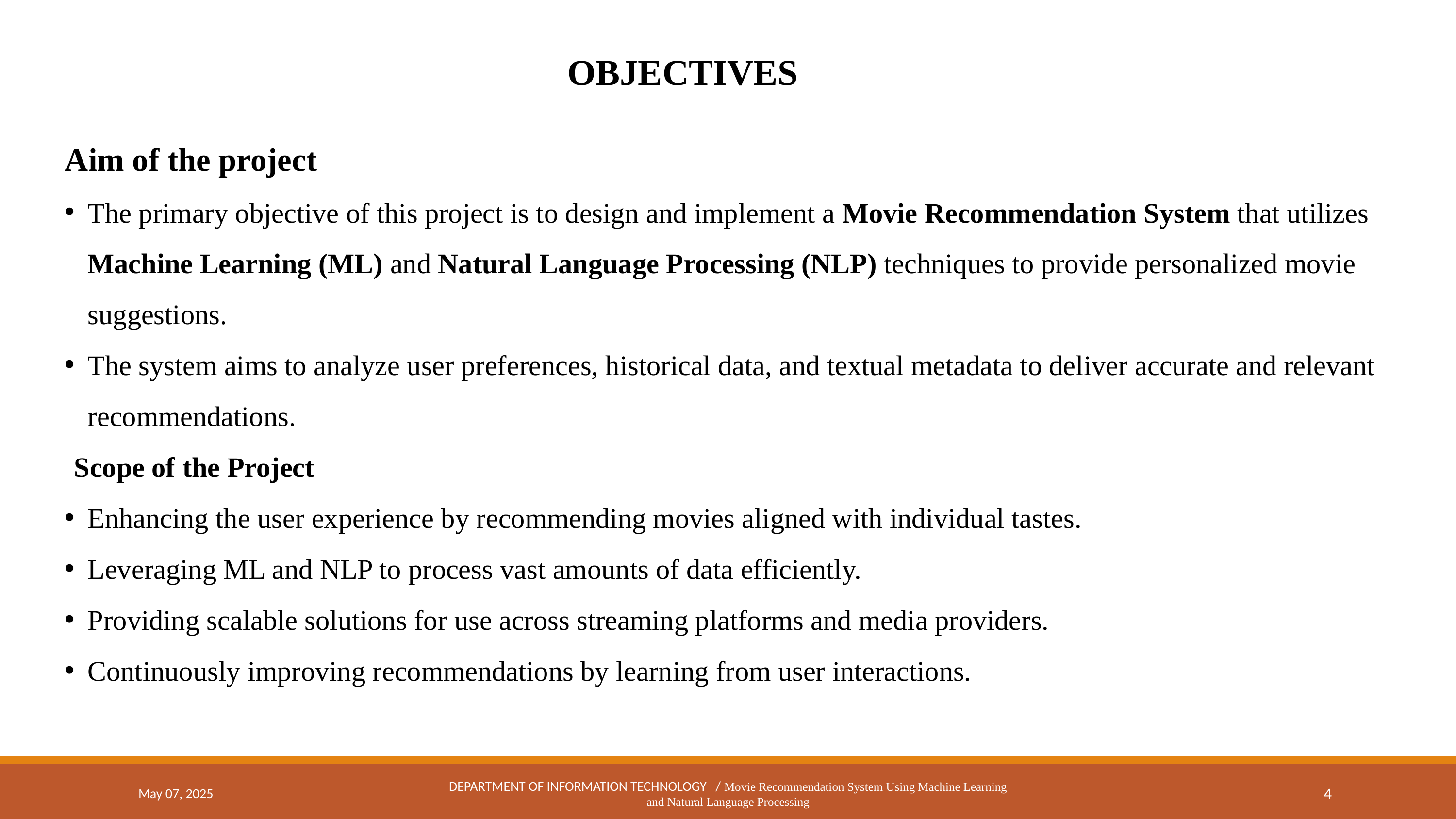

OBJECTIVES

Aim of the project
The primary objective of this project is to design and implement a Movie Recommendation System that utilizes Machine Learning (ML) and Natural Language Processing (NLP) techniques to provide personalized movie suggestions.
The system aims to analyze user preferences, historical data, and textual metadata to deliver accurate and relevant recommendations.
Scope of the Project
Enhancing the user experience by recommending movies aligned with individual tastes.
Leveraging ML and NLP to process vast amounts of data efficiently.
Providing scalable solutions for use across streaming platforms and media providers.
Continuously improving recommendations by learning from user interactions.

May 07, 2025
DEPARTMENT OF INFORMATION TECHNOLOGY   / Movie Recommendation System Using Machine Learning and Natural Language Processing
4